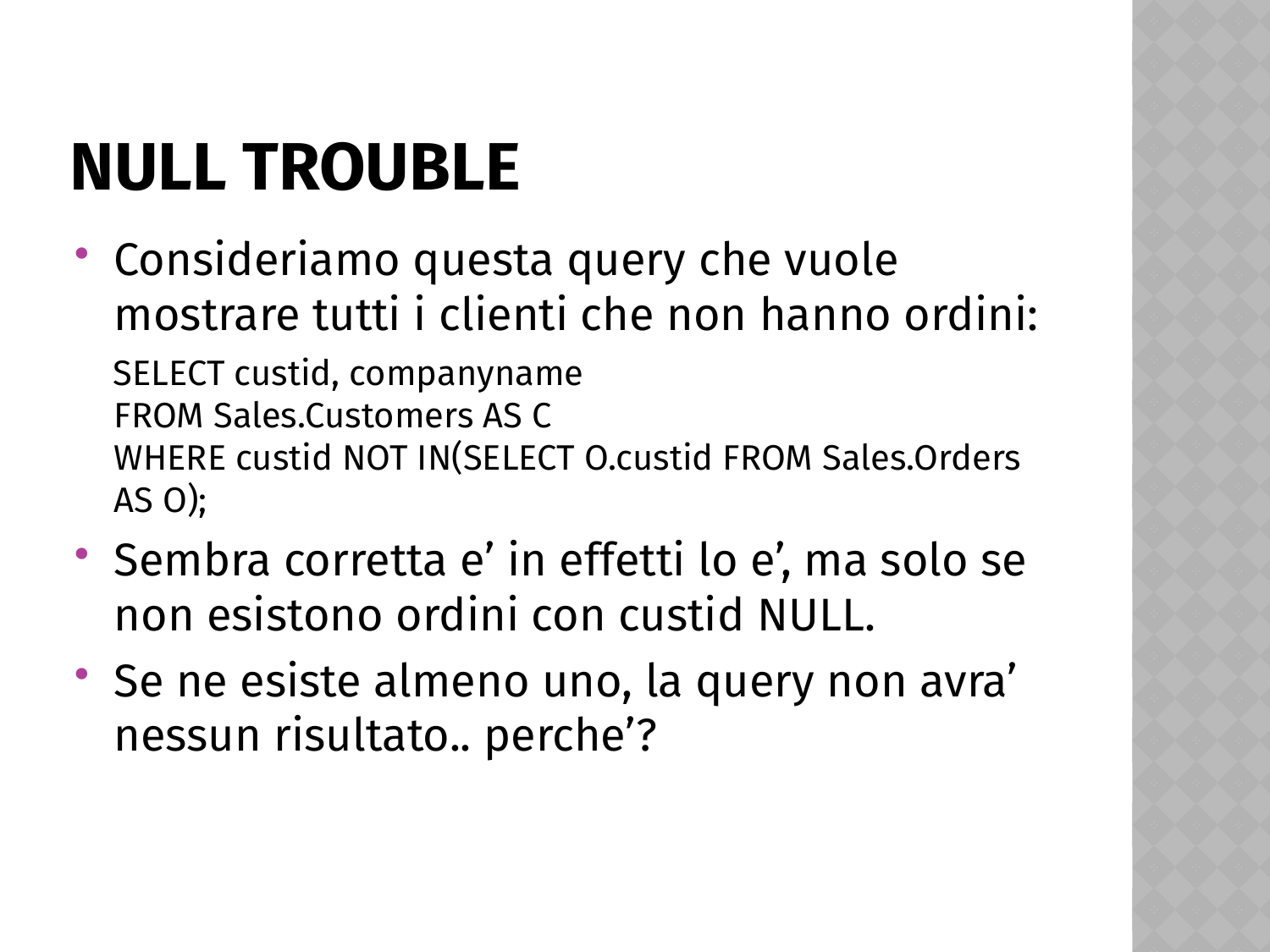

# NULL TROUBLE
Consideriamo questa query che vuole mostrare tutti i clienti che non hanno ordini:
    SELECT custid, companyname
FROM Sales.Customers AS C
WHERE custid NOT IN(SELECT O.custid FROM Sales.Orders AS O);
Sembra corretta e’ in effetti lo e’, ma solo se non esistono ordini con custid NULL.
Se ne esiste almeno uno, la query non avra’ nessun risultato.. perche’?